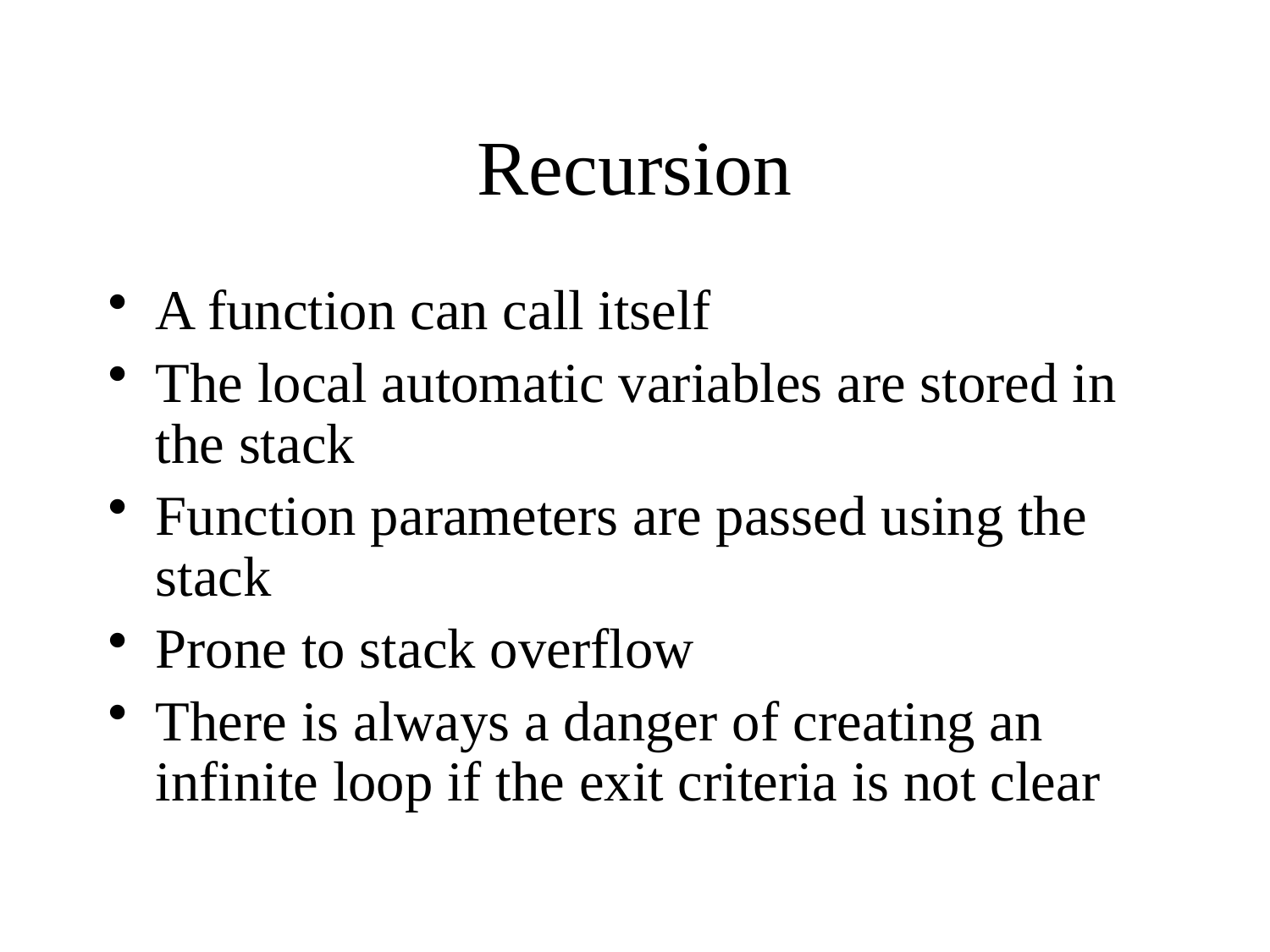

# Recursion
A function can call itself
The local automatic variables are stored in the stack
Function parameters are passed using the stack
Prone to stack overflow
There is always a danger of creating an infinite loop if the exit criteria is not clear